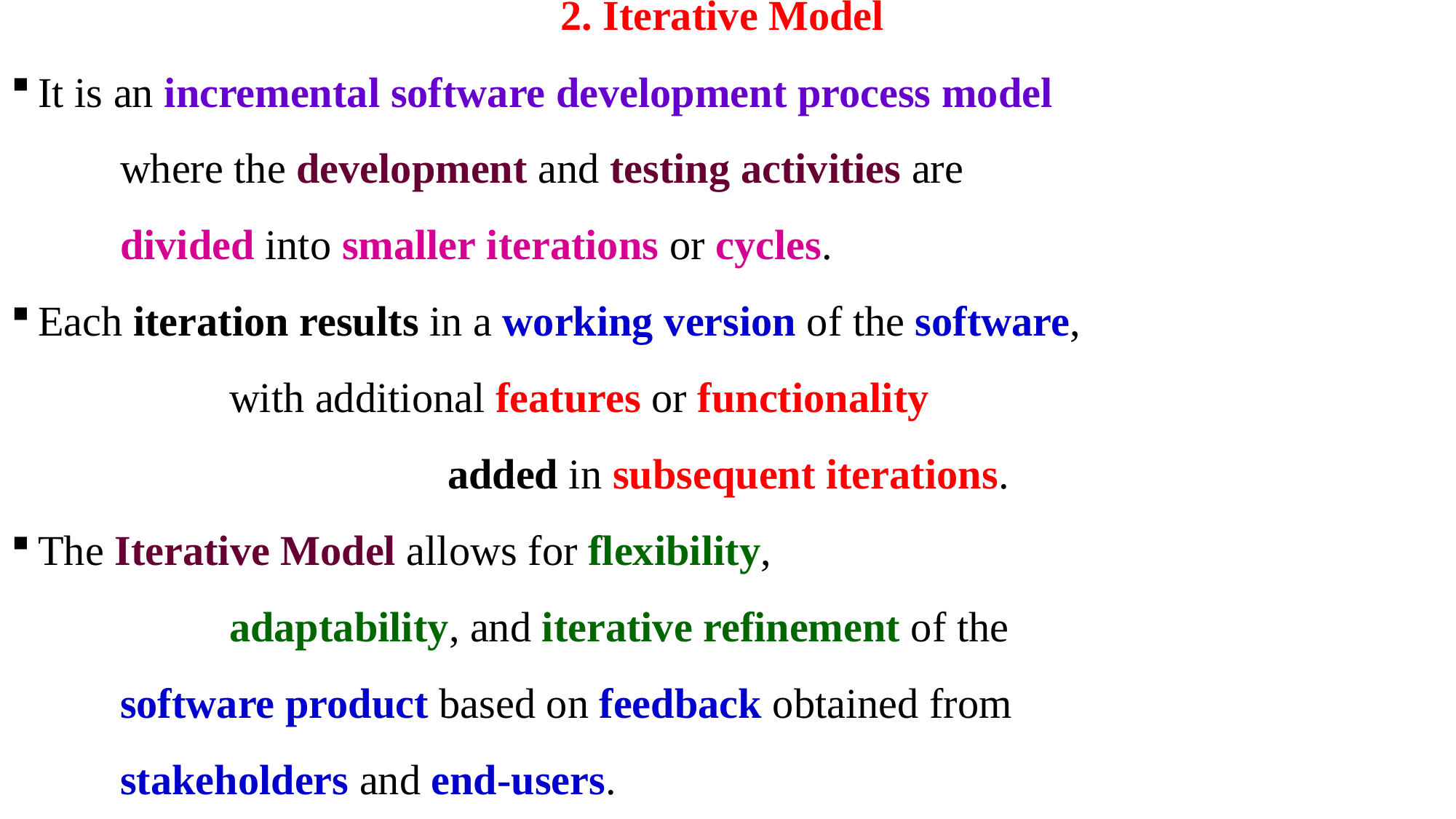

# 2. Iterative Model
It is an incremental software development process model
	where the development and testing activities are
	divided into smaller iterations or cycles.
Each iteration results in a working version of the software,
		with additional features or functionality
				added in subsequent iterations.
The Iterative Model allows for flexibility,
		adaptability, and iterative refinement of the
	software product based on feedback obtained from
	stakeholders and end-users.